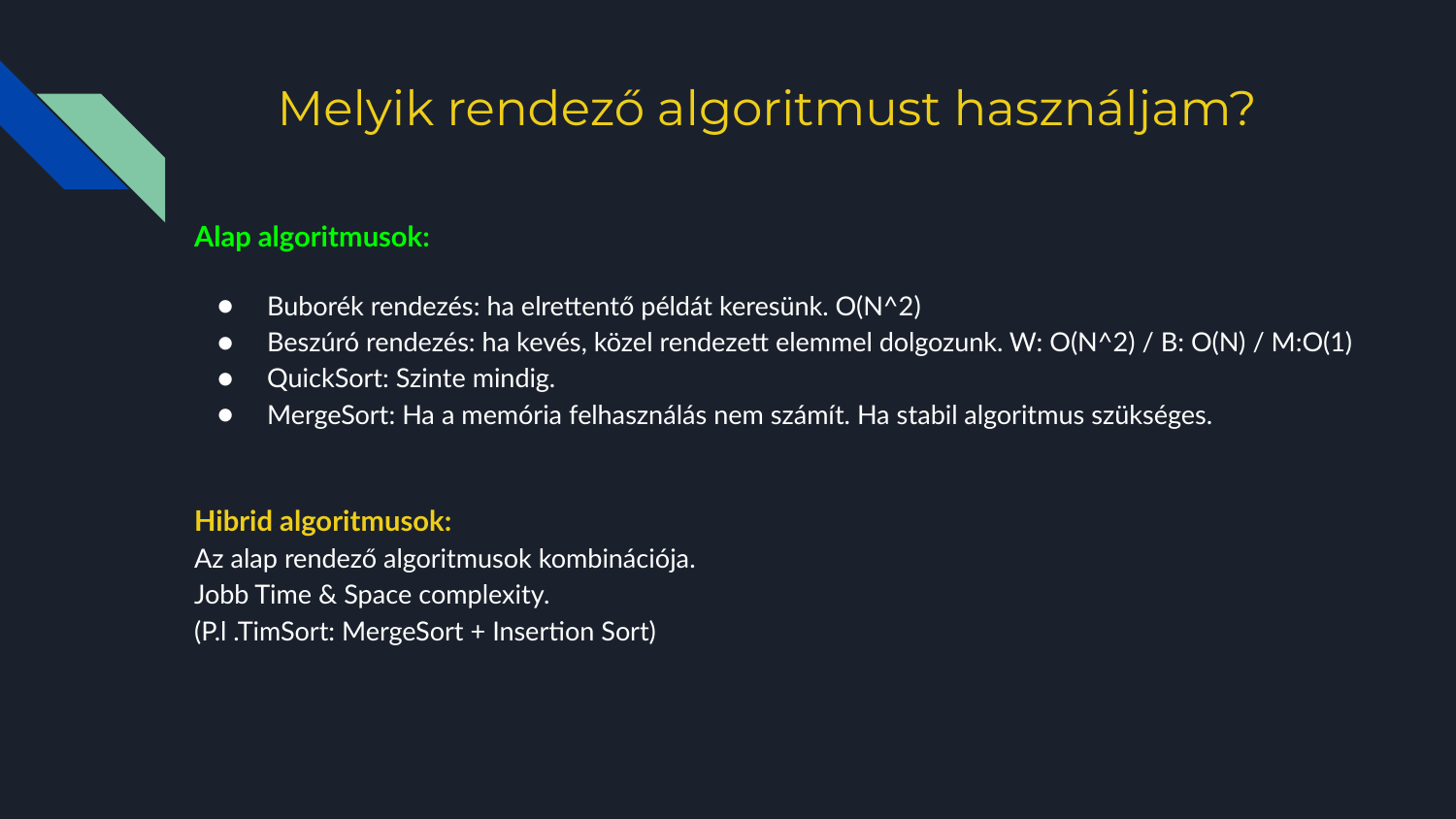

# Melyik rendező algoritmust használjam?
Alap algoritmusok:
Buborék rendezés: ha elrettentő példát keresünk. O(N^2)
Beszúró rendezés: ha kevés, közel rendezett elemmel dolgozunk. W: O(N^2) / B: O(N) / M:O(1)
QuickSort: Szinte mindig.
MergeSort: Ha a memória felhasználás nem számít. Ha stabil algoritmus szükséges.
Hibrid algoritmusok:
Az alap rendező algoritmusok kombinációja.
Jobb Time & Space complexity.
(P.l .TimSort: MergeSort + Insertion Sort)